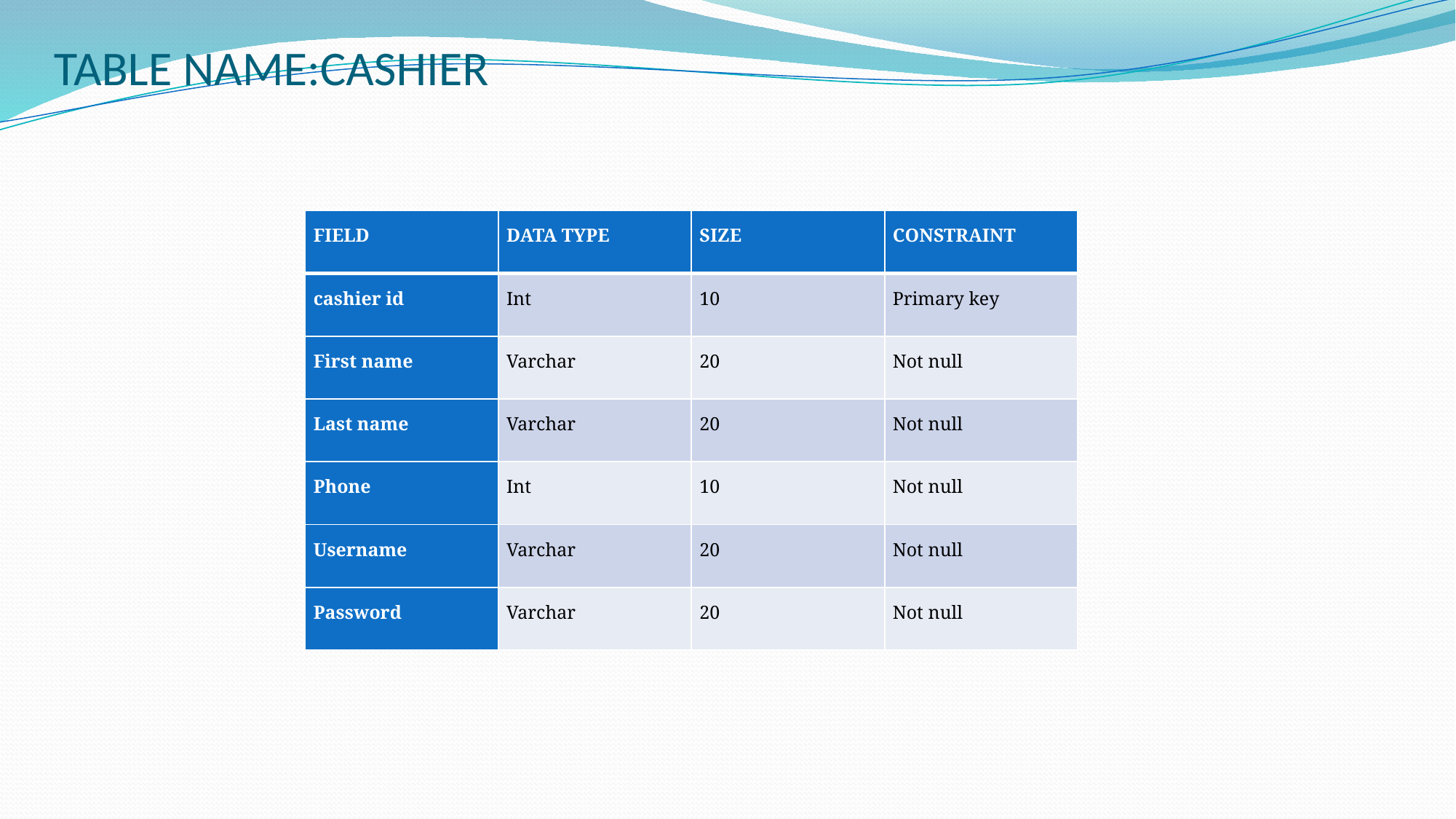

# TABLE NAME:CASHIER
| FIELD | DATA TYPE | SIZE | CONSTRAINT |
| --- | --- | --- | --- |
| cashier id | Int | 10 | Primary key |
| First name | Varchar | 20 | Not null |
| Last name | Varchar | 20 | Not null |
| Phone | Int | 10 | Not null |
| Username | Varchar | 20 | Not null |
| Password | Varchar | 20 | Not null |